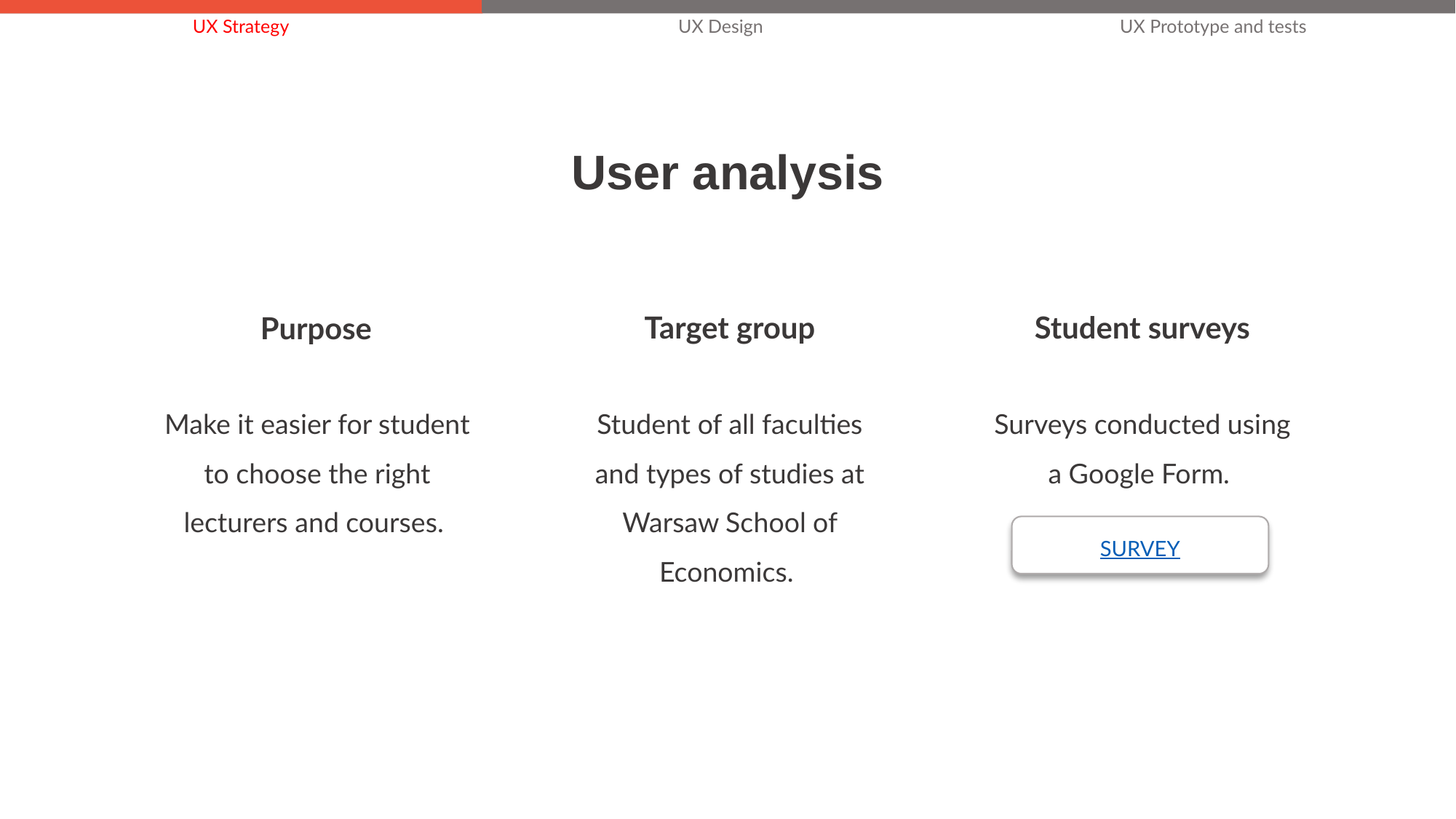

UX Strategy
UX Design
UX Prototype and tests
User analysis
Target group
Student surveys
Purpose
Student of all faculties and types of studies at Warsaw School of Economics.
Surveys conducted using a Google Form.
Make it easier for student to choose the right lecturers and courses.

SURVEY